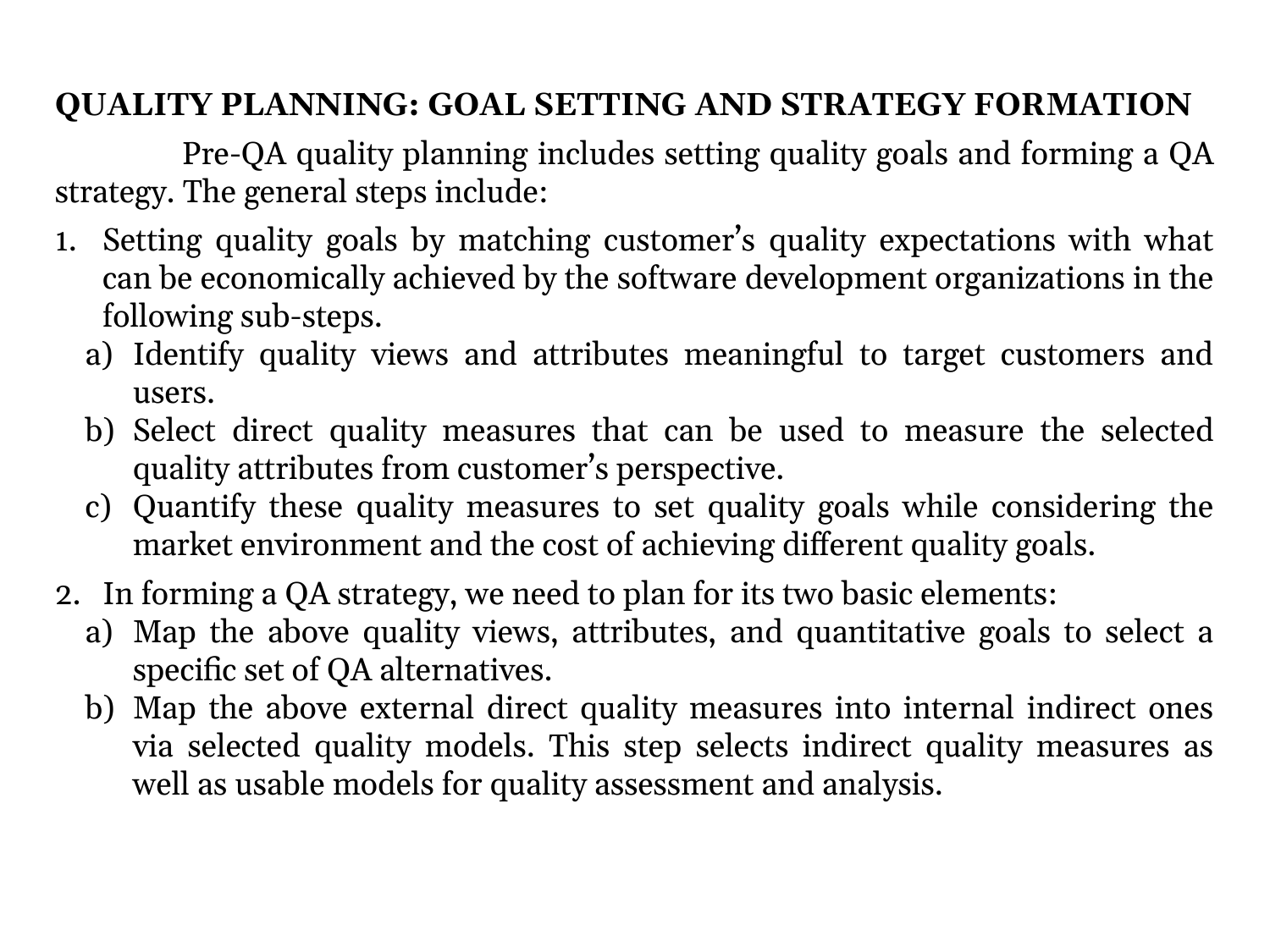

QUALITY PLANNING: GOAL SETTING AND STRATEGY FORMATION
	Pre-QA quality planning includes setting quality goals and forming a QA strategy. The general steps include:
Setting quality goals by matching customer’s quality expectations with what can be economically achieved by the software development organizations in the following sub-steps.
Identify quality views and attributes meaningful to target customers and users.
Select direct quality measures that can be used to measure the selected quality attributes from customer’s perspective.
Quantify these quality measures to set quality goals while considering the market environment and the cost of achieving different quality goals.
In forming a QA strategy, we need to plan for its two basic elements:
Map the above quality views, attributes, and quantitative goals to select a specific set of QA alternatives.
Map the above external direct quality measures into internal indirect ones via selected quality models. This step selects indirect quality measures as well as usable models for quality assessment and analysis.